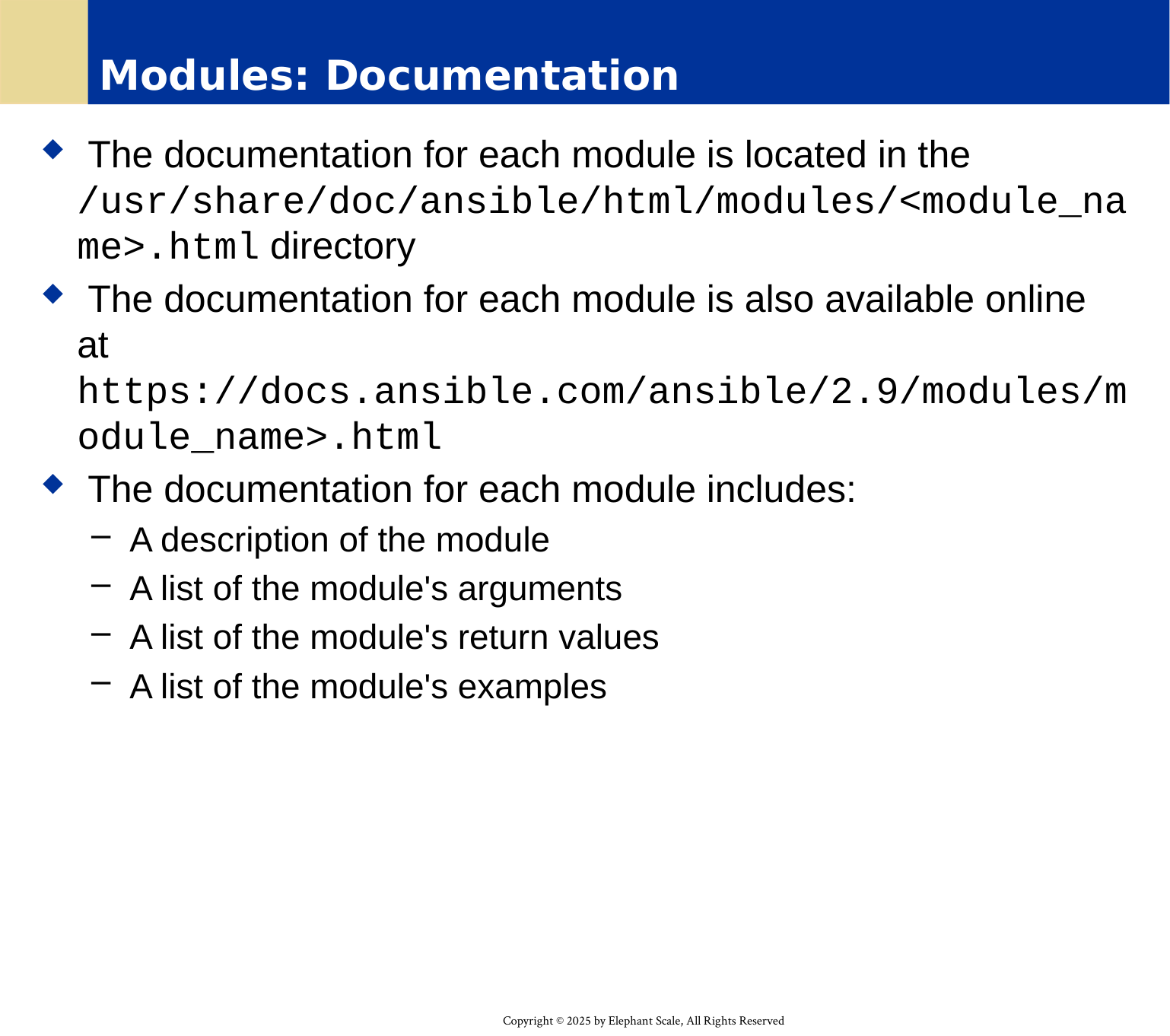

# Modules: Documentation
 The documentation for each module is located in the /usr/share/doc/ansible/html/modules/<module_name>.html directory
 The documentation for each module is also available online at https://docs.ansible.com/ansible/2.9/modules/module_name>.html
 The documentation for each module includes:
 A description of the module
 A list of the module's arguments
 A list of the module's return values
 A list of the module's examples
Copyright © 2025 by Elephant Scale, All Rights Reserved